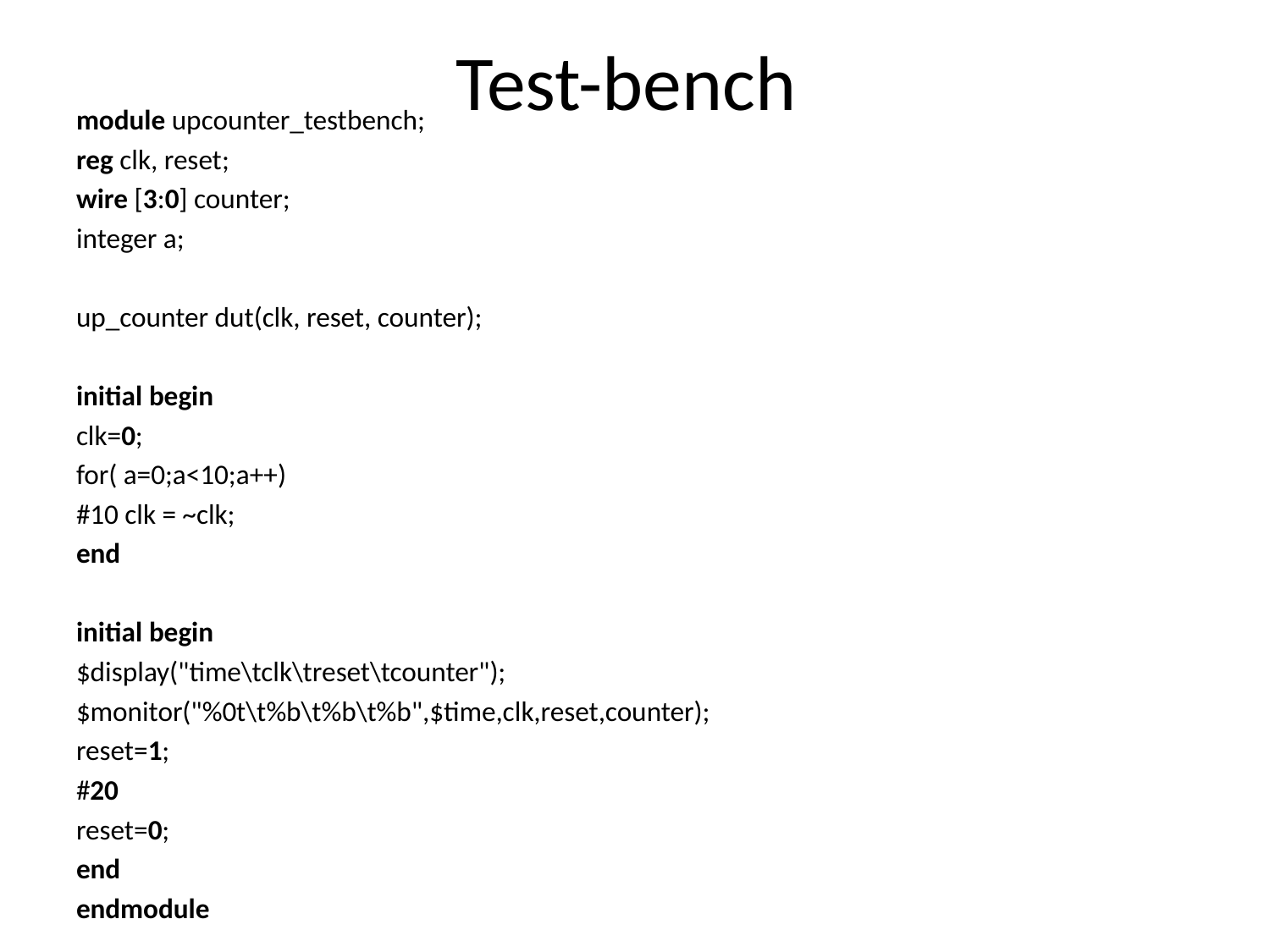

# Test-bench
module upcounter_testbench;
reg clk, reset;
wire [3:0] counter;
integer a;

up_counter dut(clk, reset, counter);

initial begin
clk=0;
for( a=0;a<10;a++)
#10 clk = ~clk;
end

initial begin
$display("time\tclk\treset\tcounter");
$monitor("%0t\t%b\t%b\t%b",$time,clk,reset,counter);
reset=1;
#20
reset=0;
end
endmodule